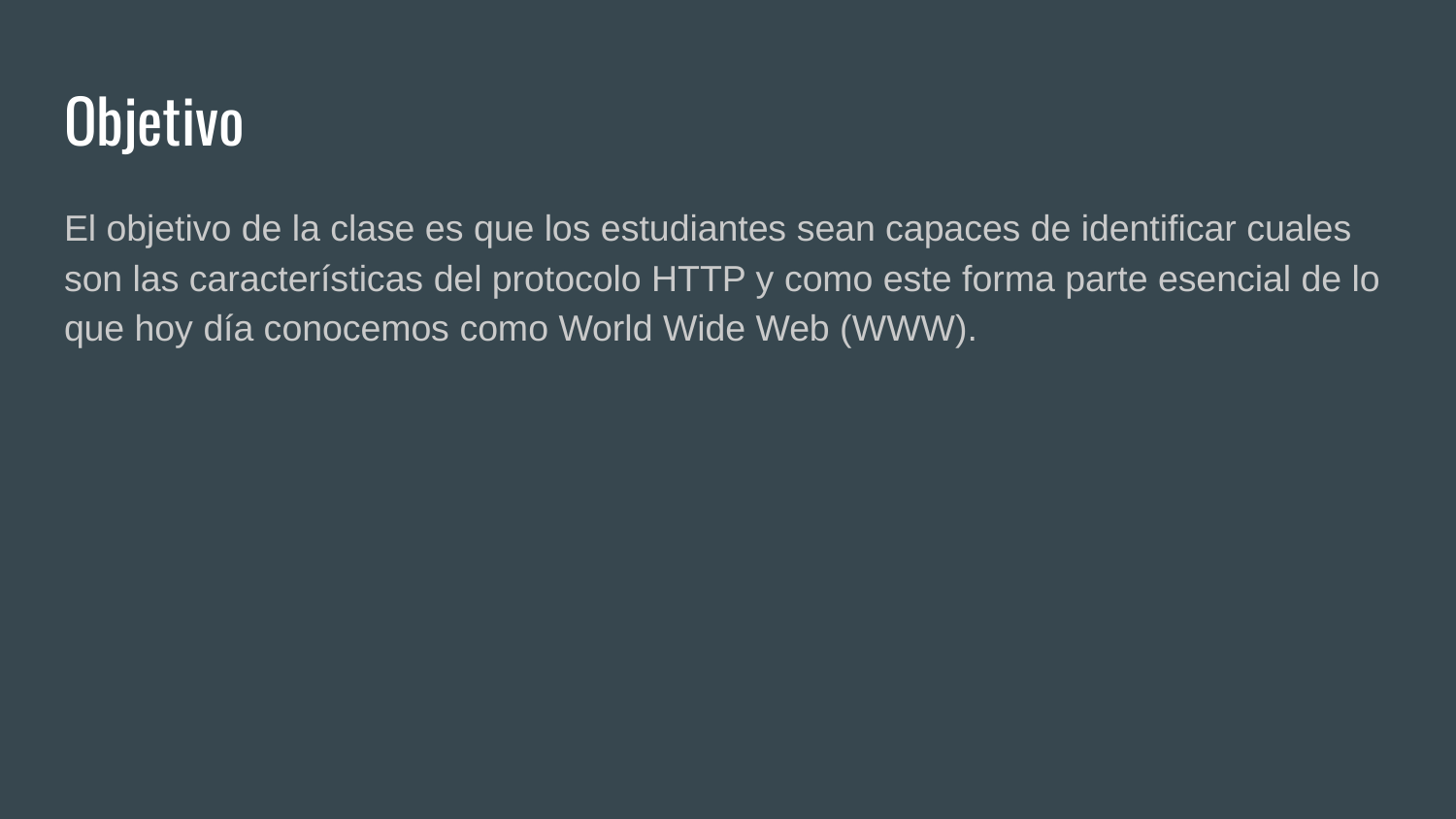

# Objetivo
El objetivo de la clase es que los estudiantes sean capaces de identificar cuales son las características del protocolo HTTP y como este forma parte esencial de lo que hoy día conocemos como World Wide Web (WWW).